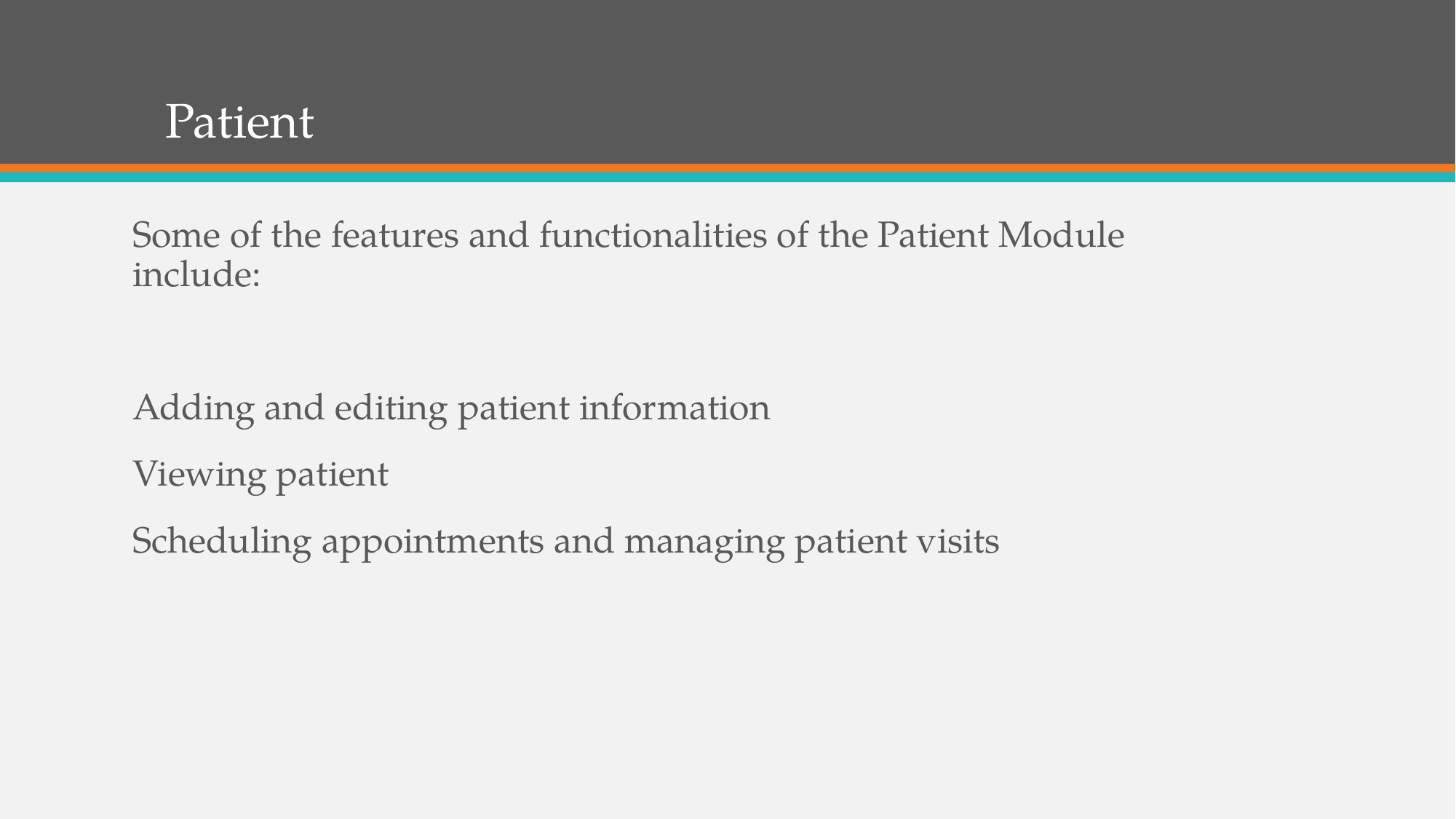

# Patient
Some of the features and functionalities of the Patient Module include:

Adding and editing patient information
Viewing patient
Scheduling appointments and managing patient visits